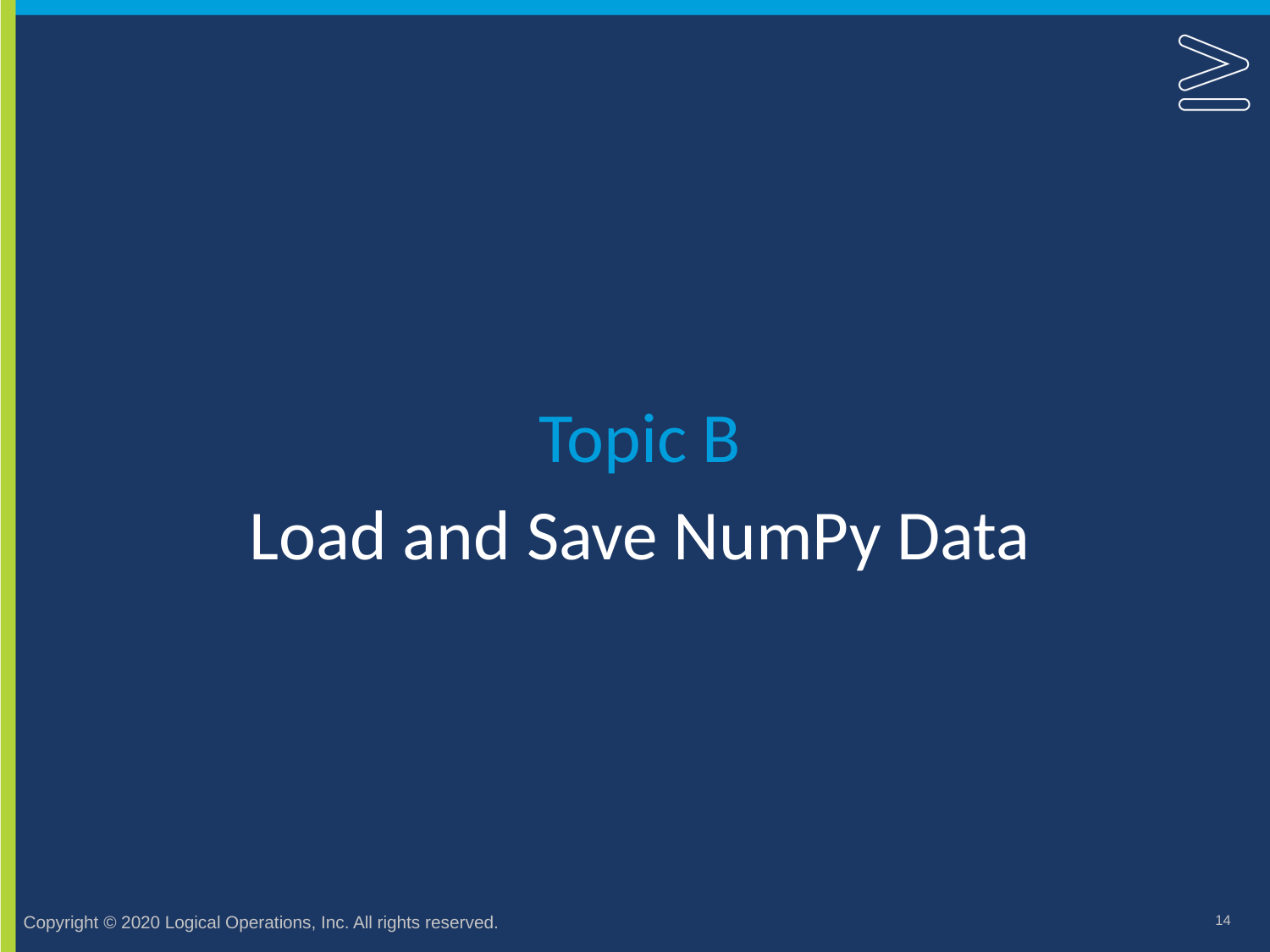

Topic B
# Load and Save NumPy Data
14